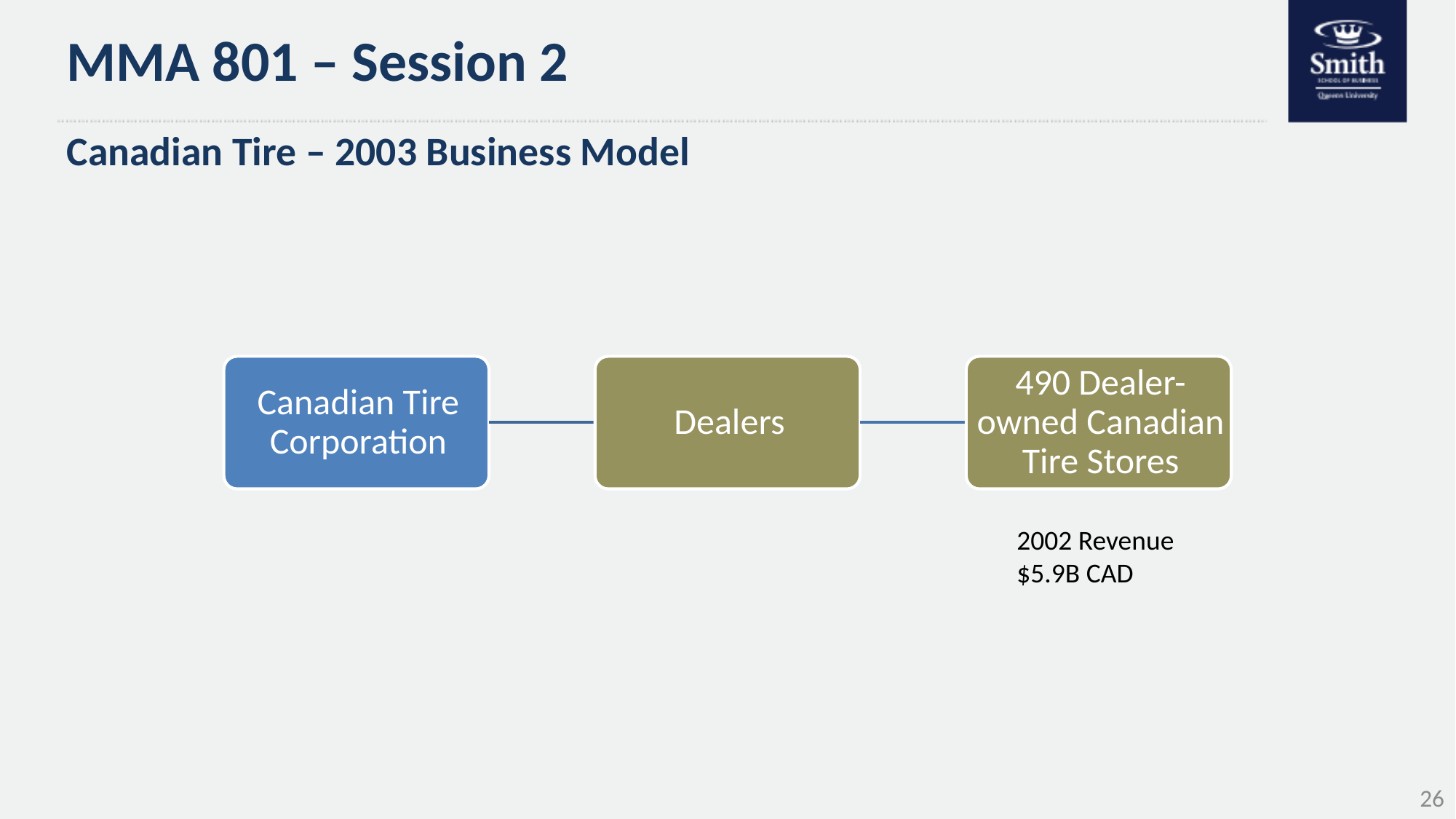

# MMA 801 – Session 2
Canadian Tire Corporation

Dealers

490 Dealer-owned Canadian Tire Stores
Canadian Tire – 2003 Business Model
2002 Revenue
$5.9B CAD
26